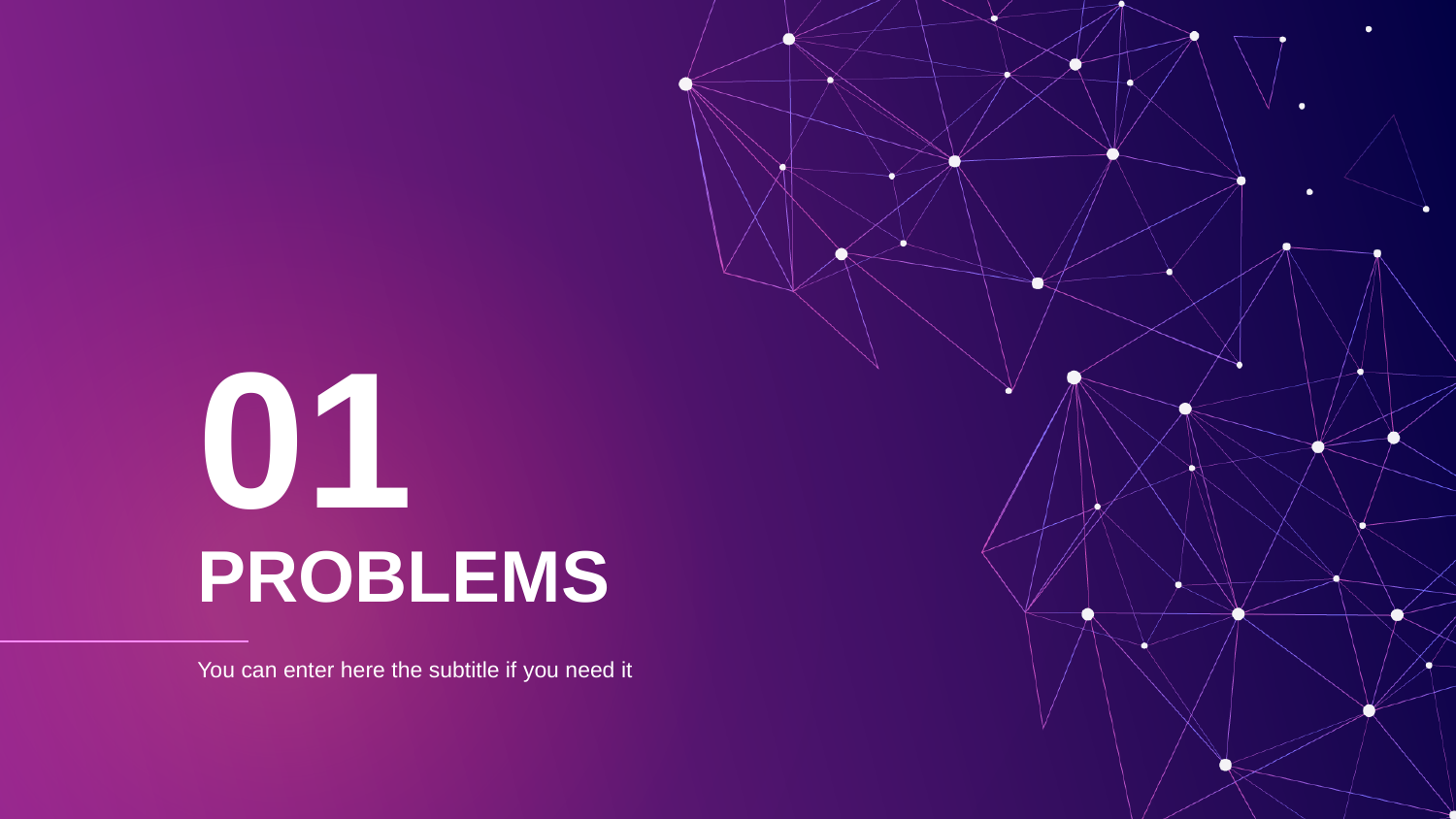

01
# PROBLEMS
You can enter here the subtitle if you need it